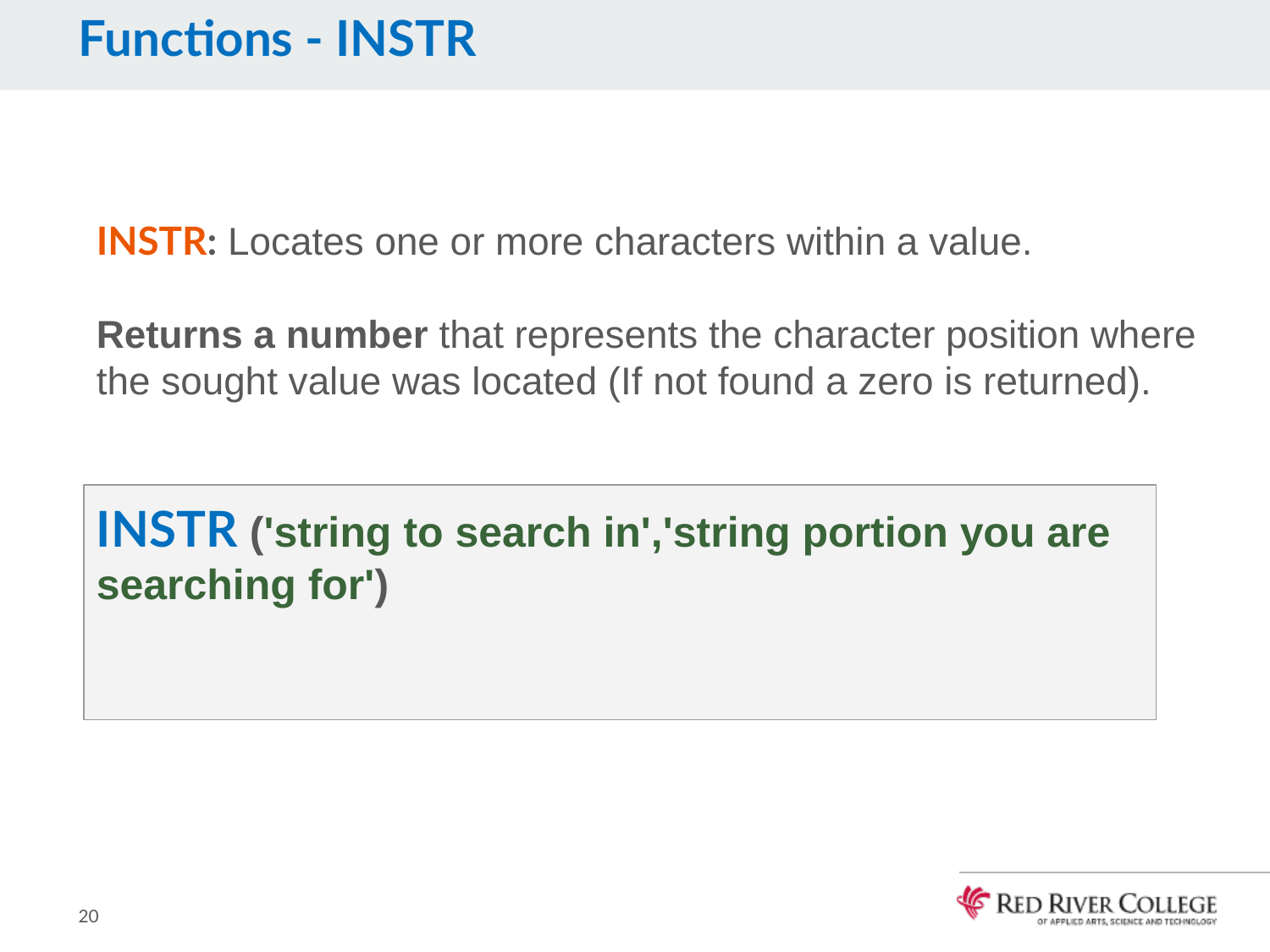

# Functions - INSTR

INSTR: Locates one or more characters within a value.
Returns a number that represents the character position where the sought value was located (If not found a zero is returned).

INSTR ('string to search in','string portion you are searching for')
20